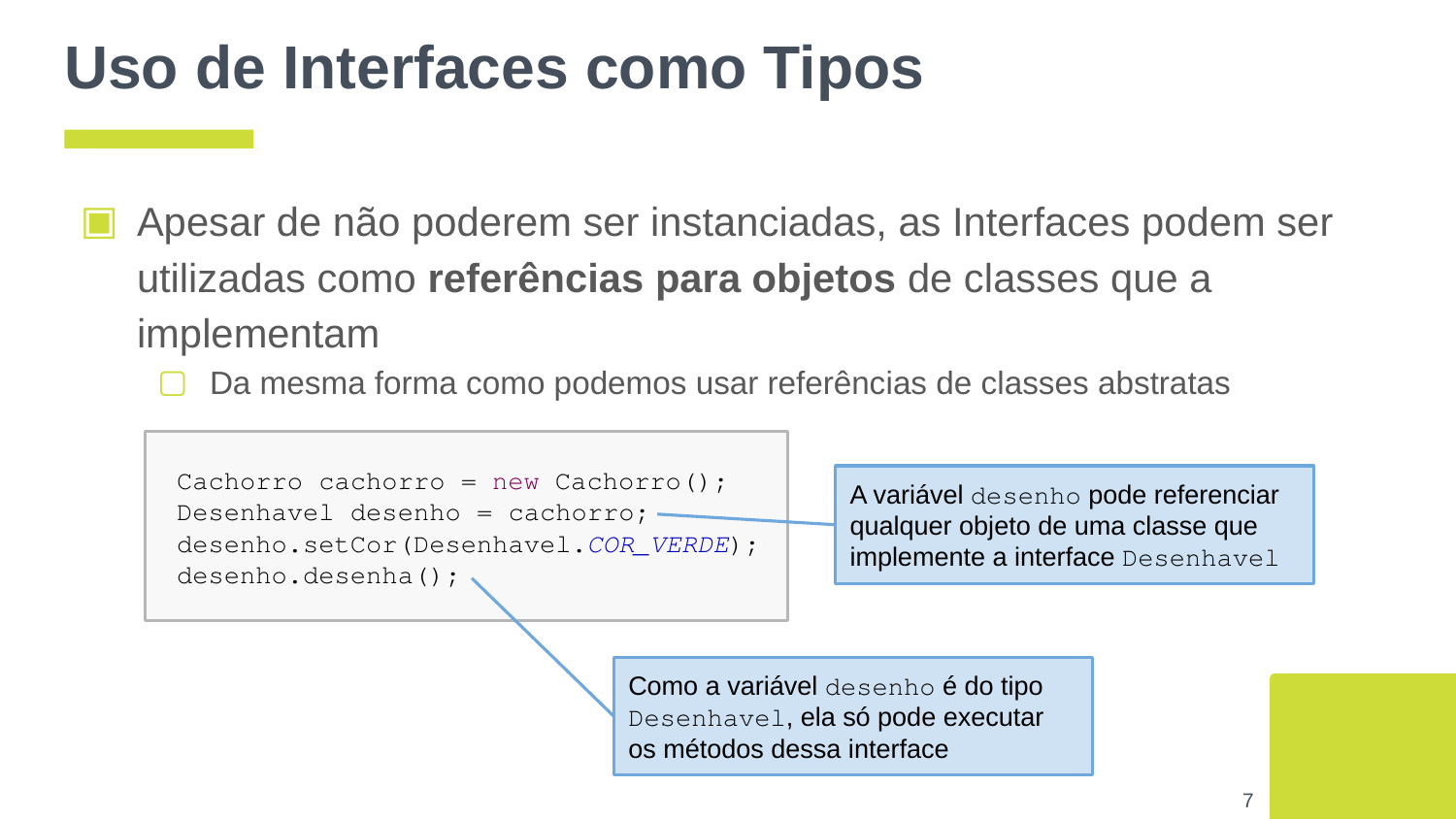

# Uso de Interfaces como Tipos
Apesar de não poderem ser instanciadas, as Interfaces podem ser utilizadas como referências para objetos de classes que a implementam
Da mesma forma como podemos usar referências de classes abstratas
 Cachorro cachorro = new Cachorro();
 Desenhavel desenho = cachorro;
 desenho.setCor(Desenhavel.COR_VERDE);
 desenho.desenha();
A variável desenho pode referenciar qualquer objeto de uma classe que implemente a interface Desenhavel
Como a variável desenho é do tipo Desenhavel, ela só pode executar os métodos dessa interface
7